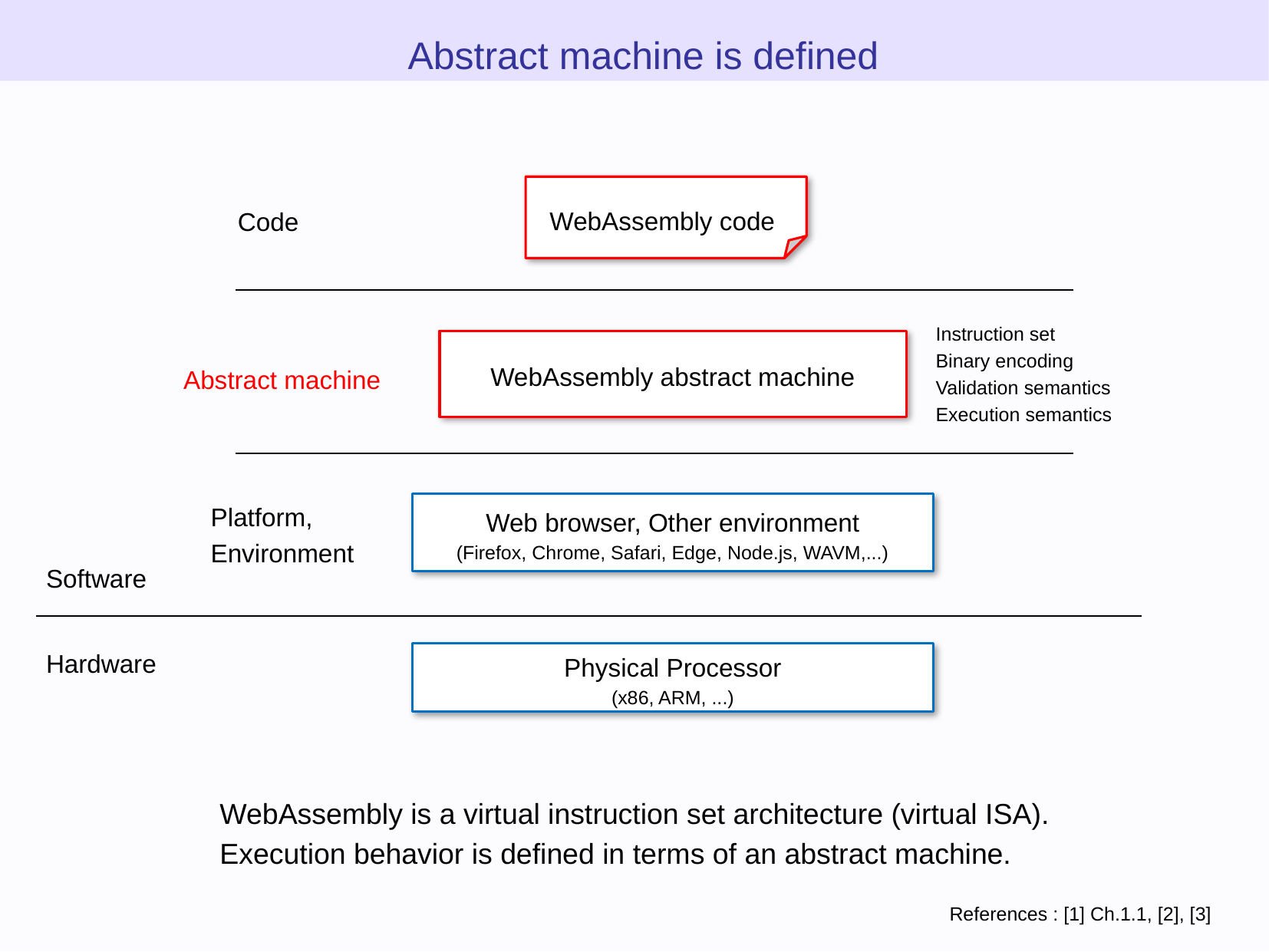

Abstract machine is defined

WebAssembly code
Code
Instruction set
Binary encoding
Validation semantics
Execution semantics
WebAssembly abstract machine
Abstract machine
Platform,
Environment
Web browser, Other environment
(Firefox, Chrome, Safari, Edge, Node.js, WAVM,...)
Software
Hardware
Physical Processor
(x86, ARM, ...)
WebAssembly is a virtual instruction set architecture (virtual ISA).
Execution behavior is defined in terms of an abstract machine.
References : [1] Ch.1.1, [2], [3]